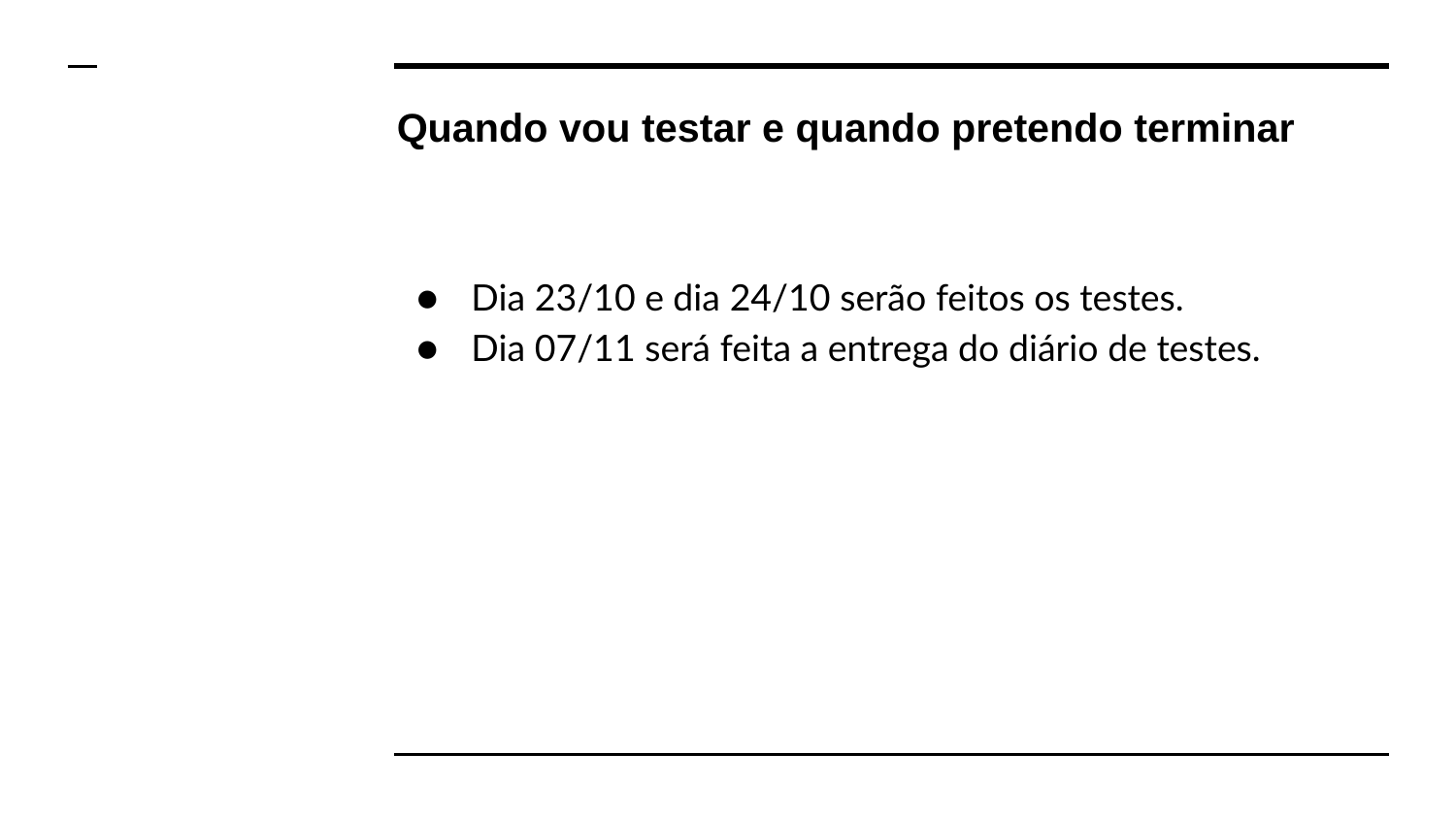

# Quando vou testar e quando pretendo terminar
Dia 23/10 e dia 24/10 serão feitos os testes.
Dia 07/11 será feita a entrega do diário de testes.